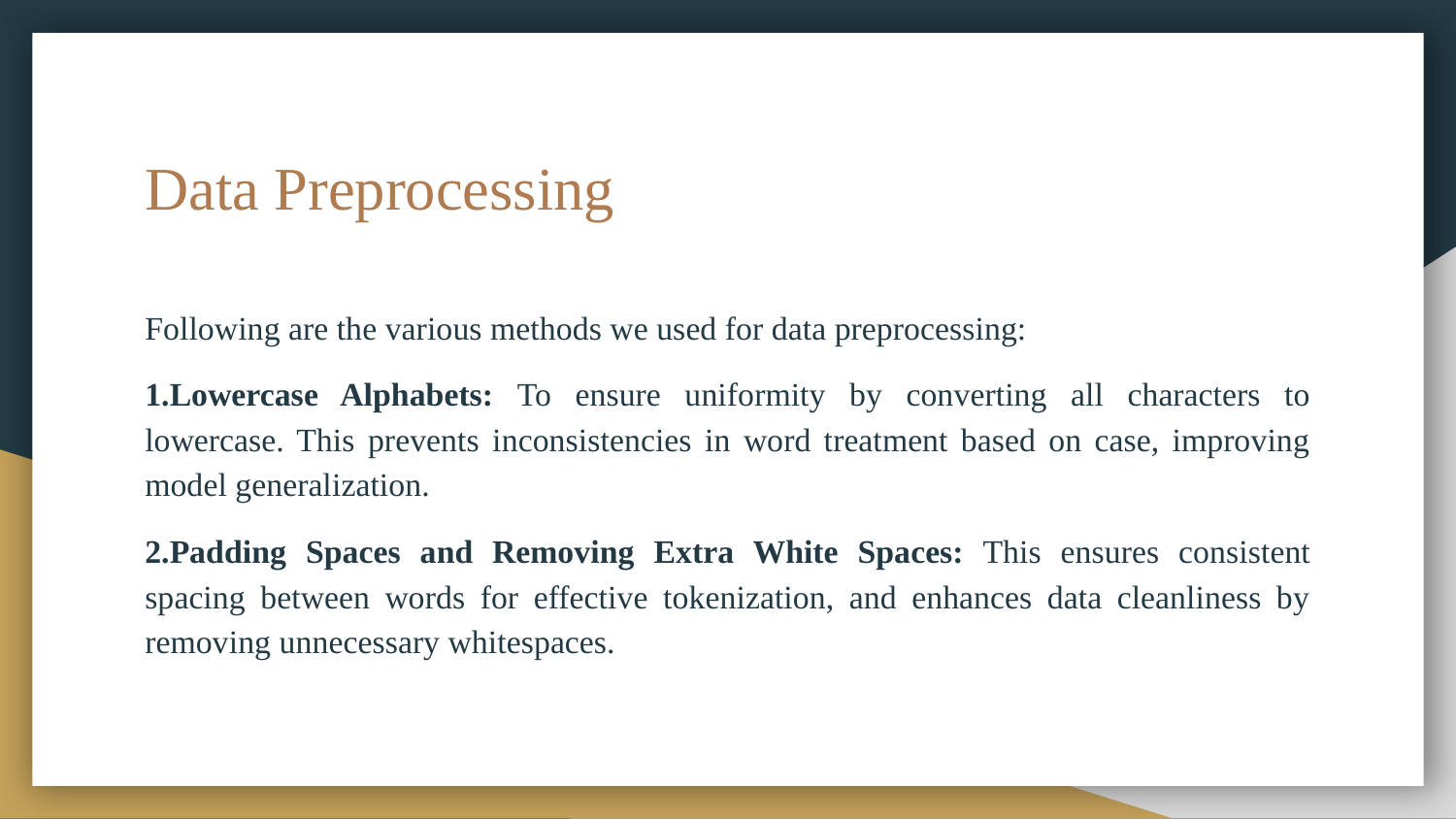

# Data Preprocessing
Following are the various methods we used for data preprocessing:
1.Lowercase Alphabets: To ensure uniformity by converting all characters to lowercase. This prevents inconsistencies in word treatment based on case, improving model generalization.
2.Padding Spaces and Removing Extra White Spaces: This ensures consistent spacing between words for effective tokenization, and enhances data cleanliness by removing unnecessary whitespaces.